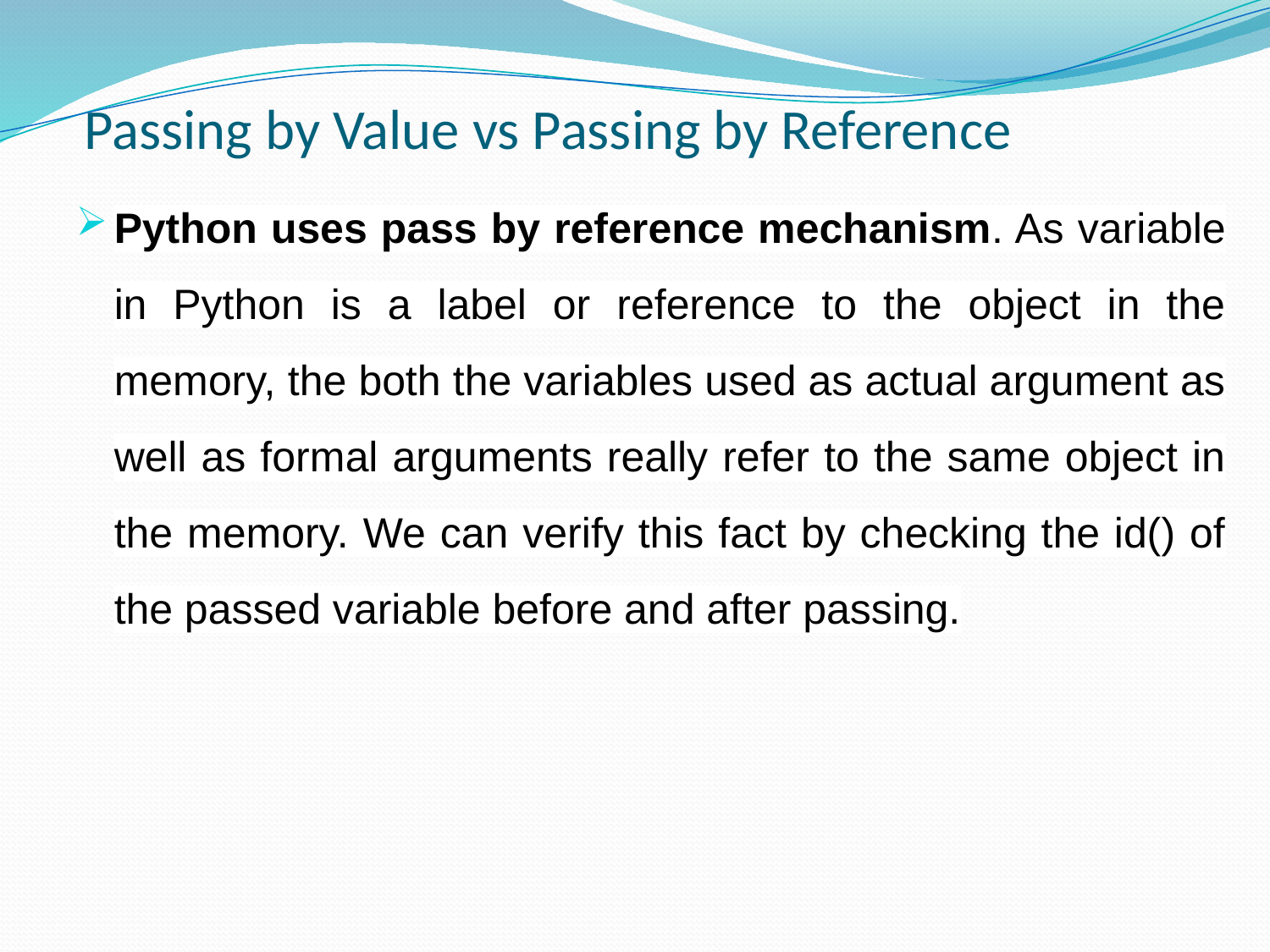

# Passing by Value vs Passing by Reference
Python uses pass by reference mechanism. As variable in Python is a label or reference to the object in the memory, the both the variables used as actual argument as well as formal arguments really refer to the same object in the memory. We can verify this fact by checking the id() of the passed variable before and after passing.